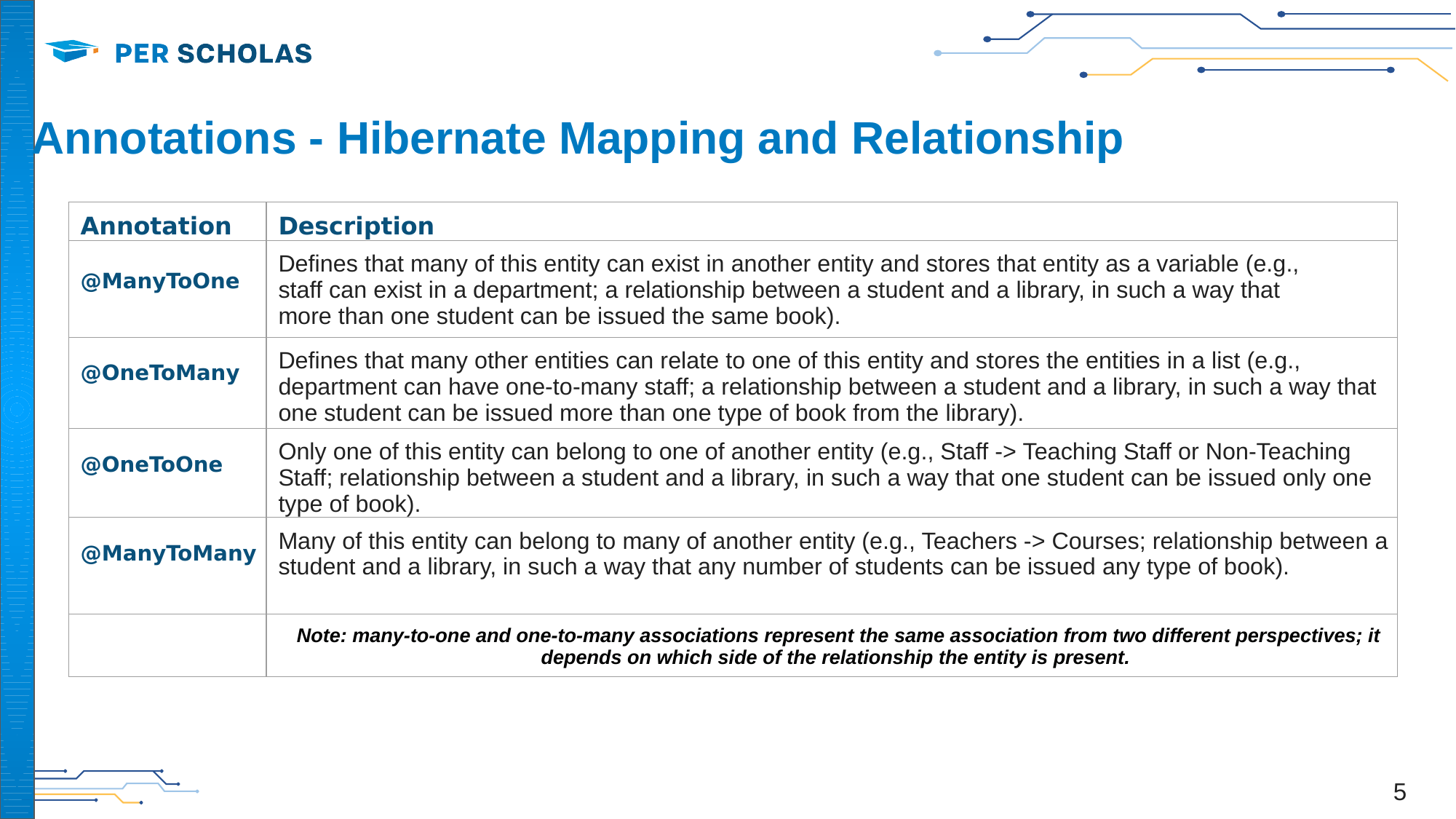

# Annotations - Hibernate Mapping and Relationship
| Annotation | Description |
| --- | --- |
| @ManyToOne | Defines that many of this entity can exist in another entity and stores that entity as a variable (e.g., staff can exist in a department; a relationship between a student and a library, in such a way that more than one student can be issued the same book). |
| @OneToMany | Defines that many other entities can relate to one of this entity and stores the entities in a list (e.g., department can have one-to-many staff; a relationship between a student and a library, in such a way that one student can be issued more than one type of book from the library). |
| @OneToOne | Only one of this entity can belong to one of another entity (e.g., Staff -> Teaching Staff or Non-Teaching Staff; relationship between a student and a library, in such a way that one student can be issued only one type of book). |
| @ManyToMany | Many of this entity can belong to many of another entity (e.g., Teachers -> Courses; relationship between a student and a library, in such a way that any number of students can be issued any type of book). |
|  | Note: many-to-one and one-to-many associations represent the same association from two different perspectives; it depends on which side of the relationship the entity is present. |
5